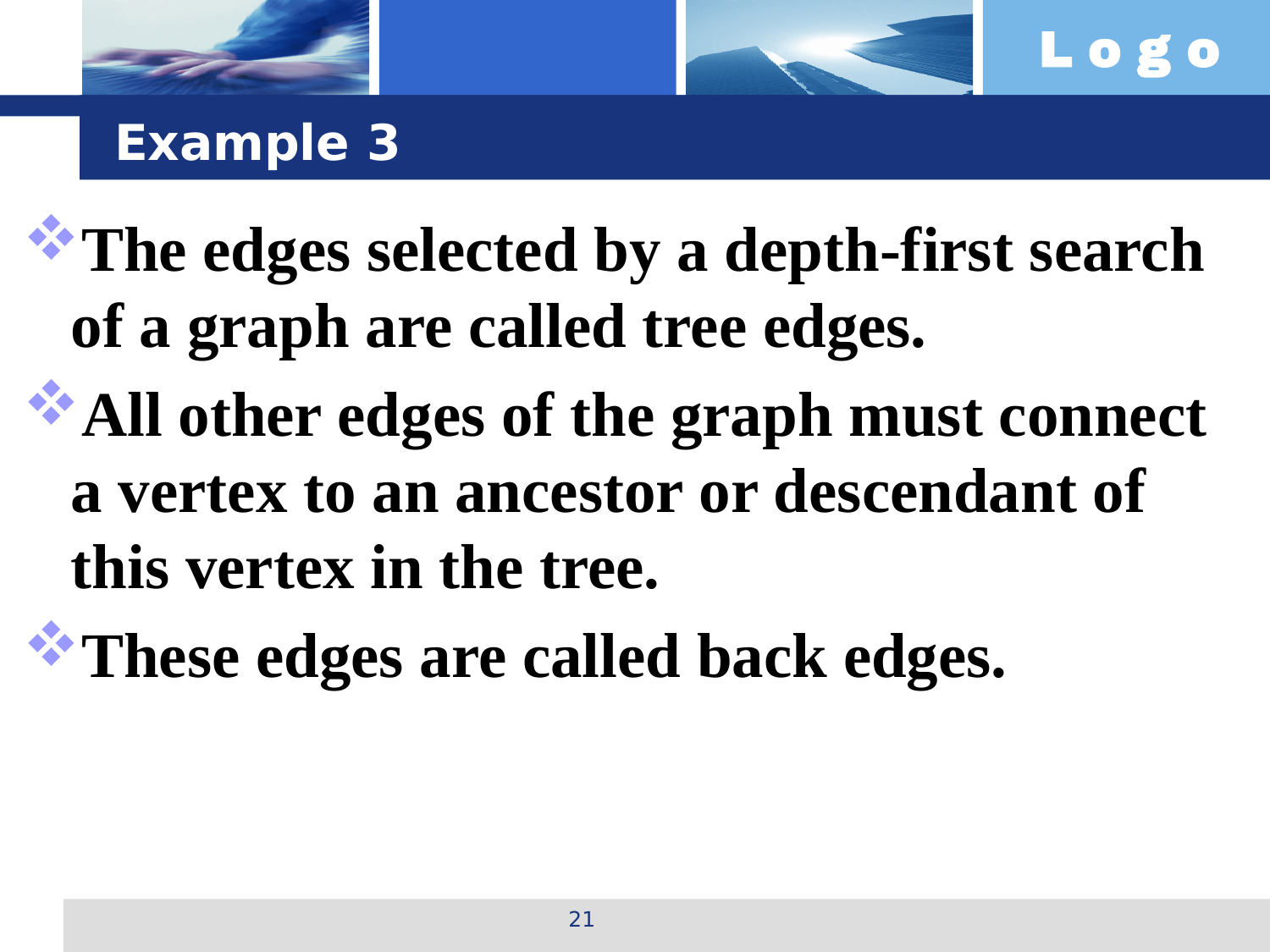

Example 3
The edges selected by a depth-first search of a graph are called tree edges.
All other edges of the graph must connect a vertex to an ancestor or descendant of this vertex in the tree.
These edges are called back edges.
21